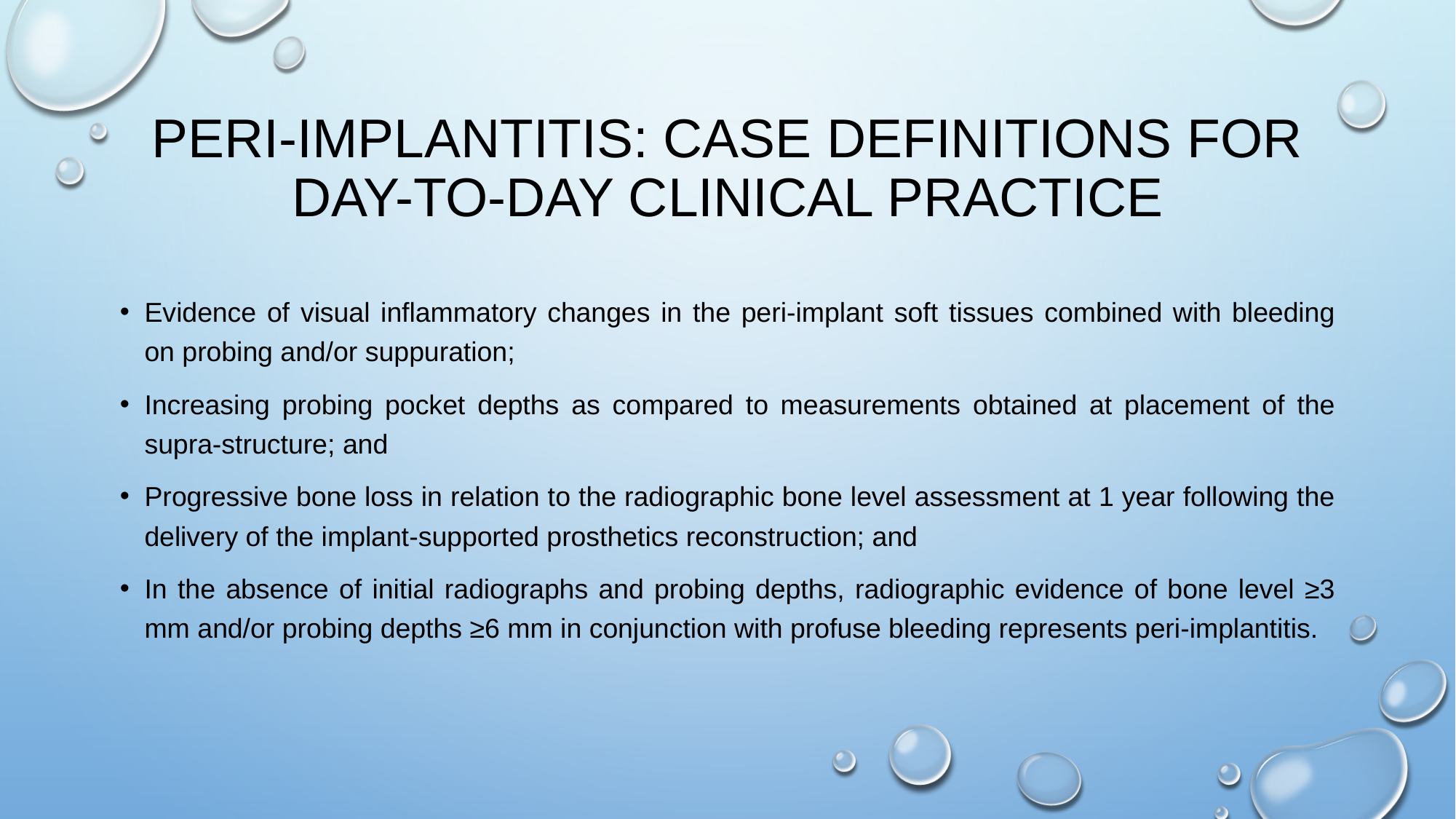

# PERI-IMPLANTITIS: CASE DEFINITIONS FOR DAY-TO-DAY CLINICAL PRACTICE
Evidence of visual inflammatory changes in the peri-implant soft tissues combined with bleeding on probing and/or suppuration;
Increasing probing pocket depths as compared to measurements obtained at placement of the supra-structure; and
Progressive bone loss in relation to the radiographic bone level assessment at 1 year following the delivery of the implant-supported prosthetics reconstruction; and
In the absence of initial radiographs and probing depths, radiographic evidence of bone level ≥3 mm and/or probing depths ≥6 mm in conjunction with profuse bleeding represents peri-implantitis.